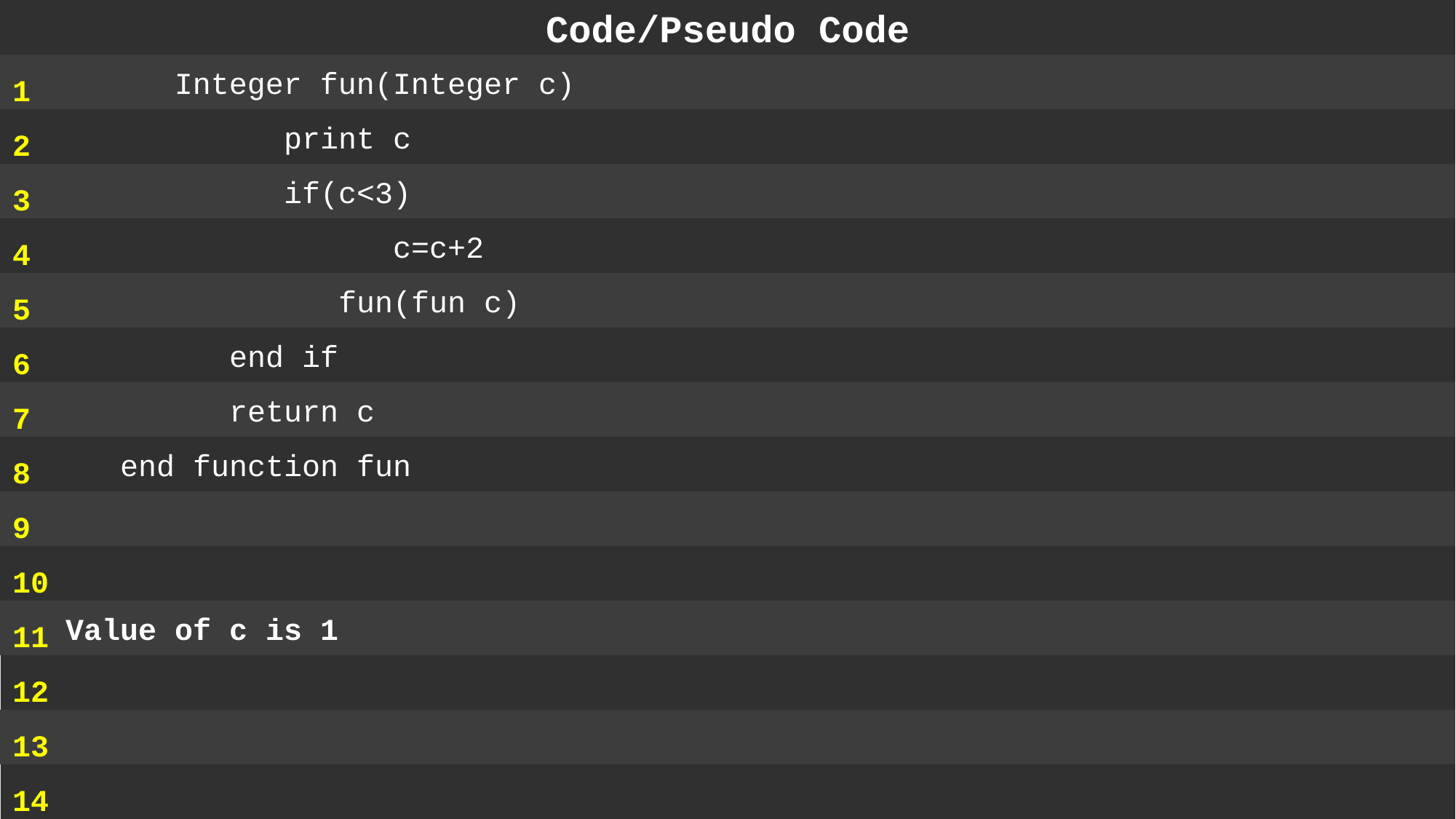

Code/Pseudo Code
1
2
3
4
5
6
7
8
9
10
11
12
13
14
 	Integer fun(Integer c)

		print c

		if(c<3)

			c=c+2

			fun(fun c)
		end if
		return c
	end function fun

Value of c is 1